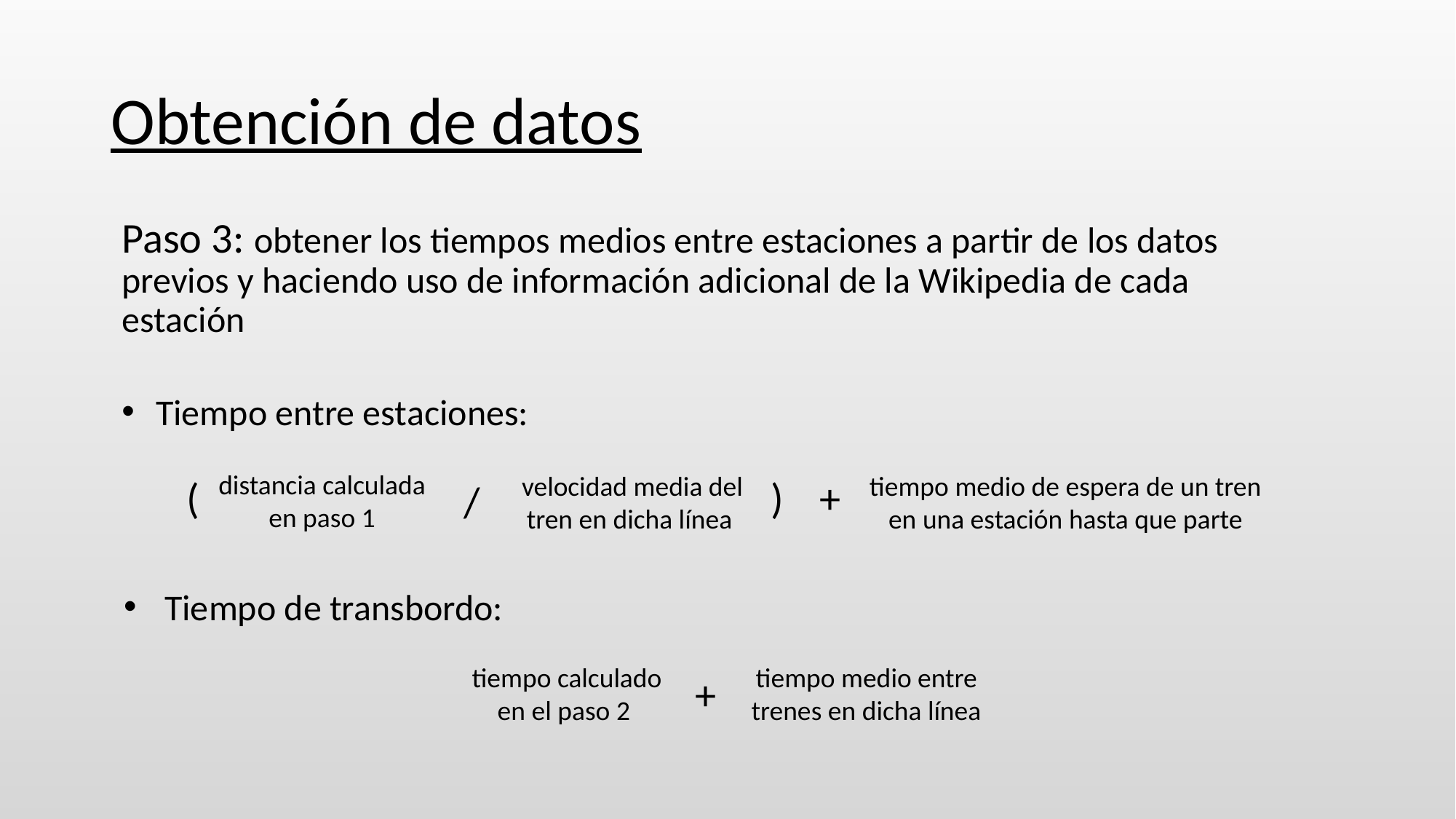

# Obtención de datos
Paso 3: obtener los tiempos medios entre estaciones a partir de los datos previos y haciendo uso de información adicional de la Wikipedia de cada estación

Tiempo entre estaciones:
distancia calculada en paso 1
tiempo medio de espera de un tren en una estación hasta que parte
velocidad media del tren en dicha línea
(
)
+
/
Tiempo de transbordo:
tiempo calculado en el paso 2
tiempo medio entre trenes en dicha línea
+